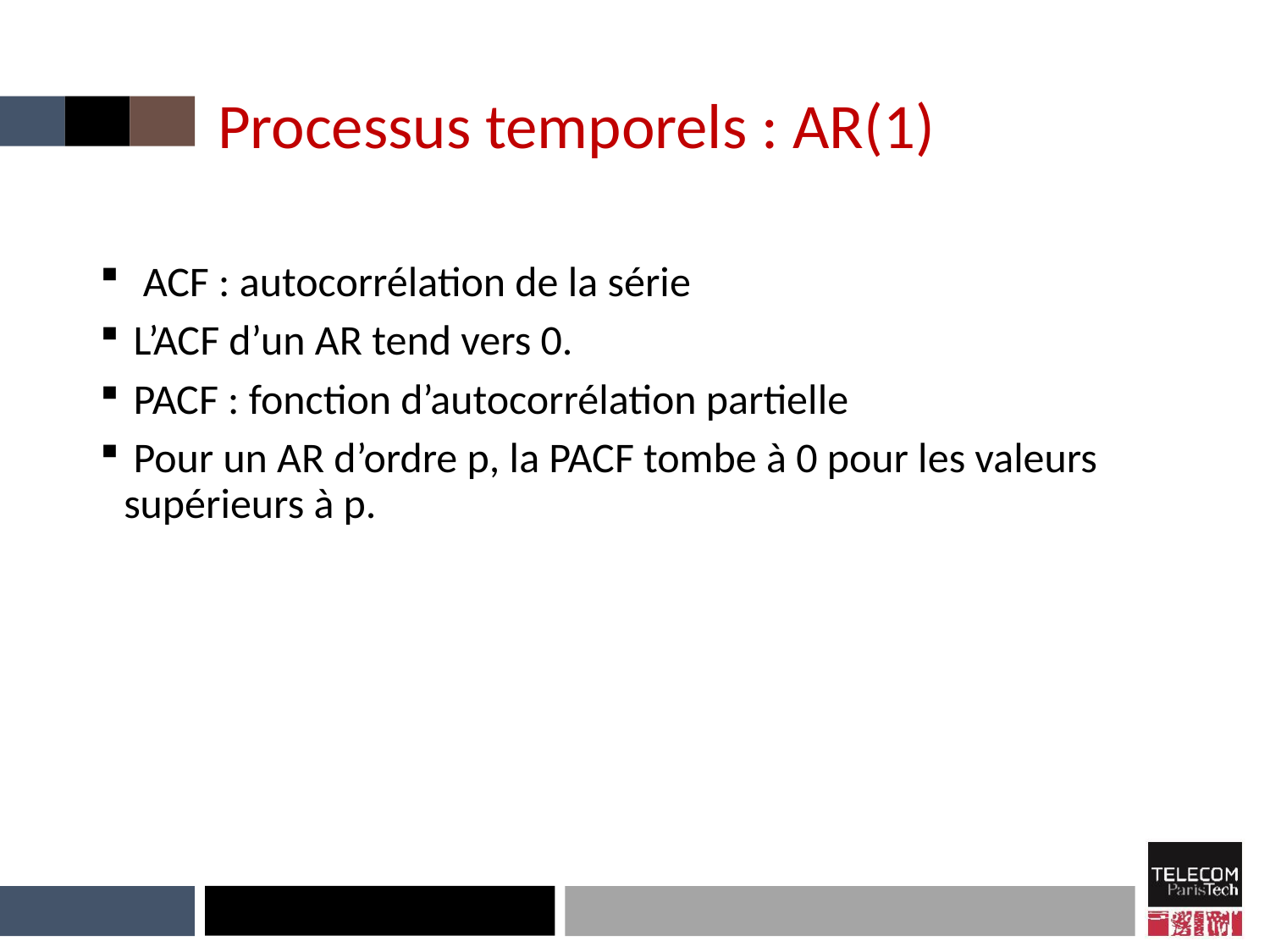

# Processus temporels : AR(1)
  ACF : autocorrélation de la série
 L’ACF d’un AR tend vers 0.
 PACF : fonction d’autocorrélation partielle
 Pour un AR d’ordre p, la PACF tombe à 0 pour les valeurs supérieurs à p.